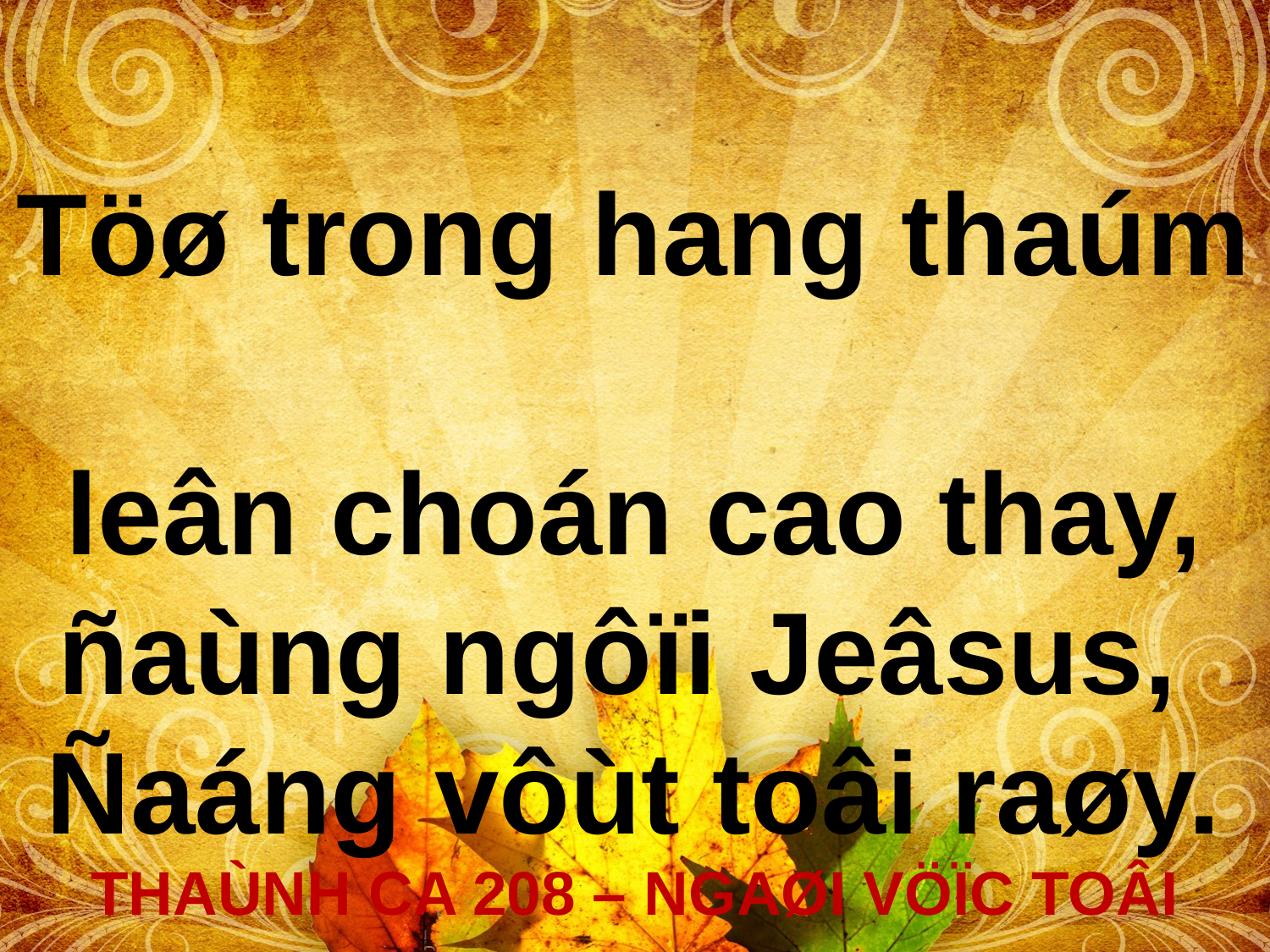

Töø trong hang thaúm
leân choán cao thay,
ñaùng ngôïi Jeâsus,
Ñaáng vôùt toâi raøy.
THAÙNH CA 208 – NGAØI VÖÏC TOÂI